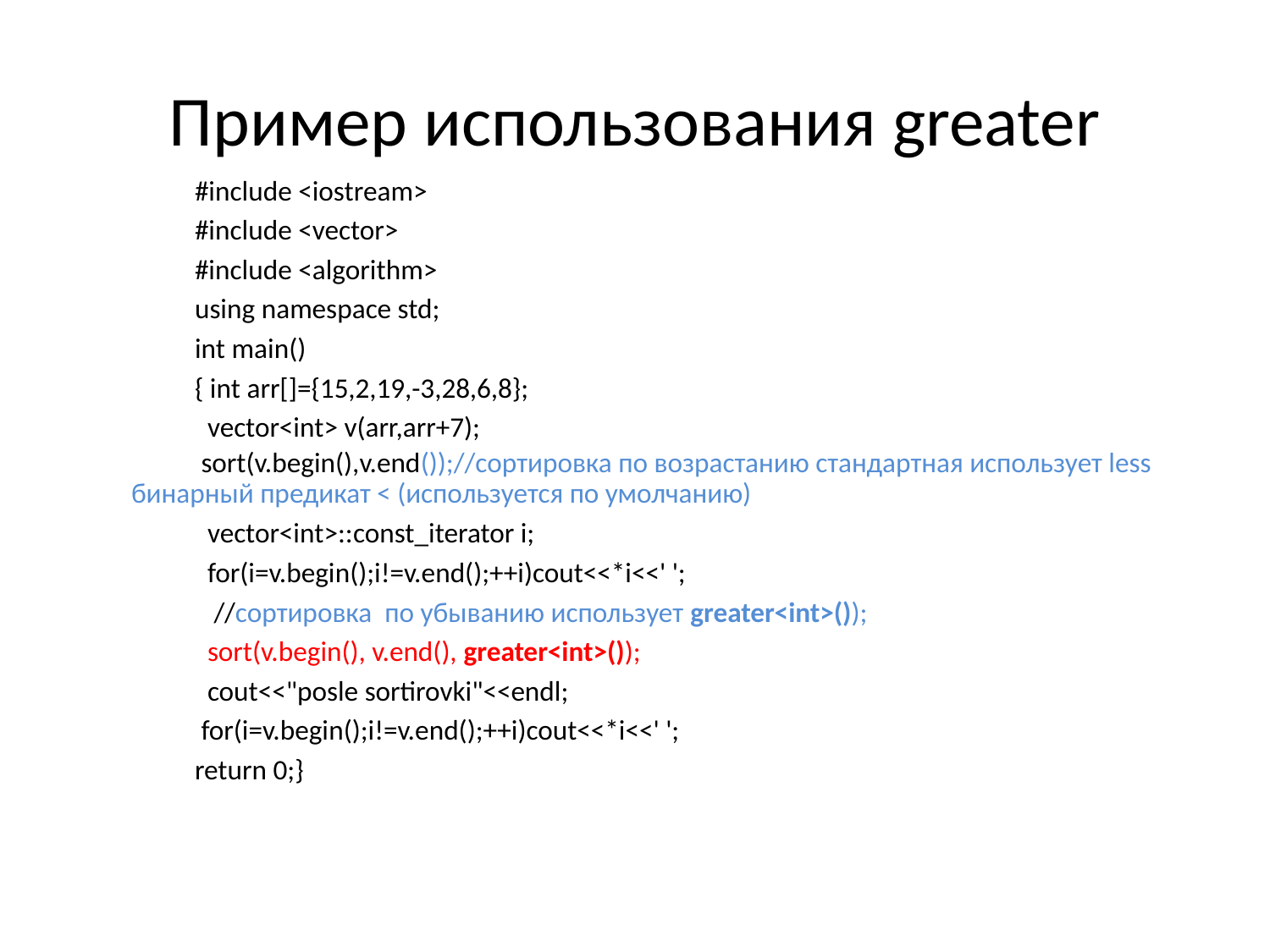

# Пример использования greater
#include <iostream>
#include <vector>
#include <algorithm>
using namespace std;
int main()
{ int arr[]={15,2,19,-3,28,6,8};
  vector<int> v(arr,arr+7);
           sort(v.begin(),v.end());//сортировка по возрастанию стандартная использует less      бинарный предикат < (используется по умолчанию)
  vector<int>::const_iterator i;
  for(i=v.begin();i!=v.end();++i)cout<<*i<<' ';
   //сортировка  по убыванию использует greater<int>());
  sort(v.begin(), v.end(), greater<int>());
  cout<<"posle sortirovki"<<endl;
 for(i=v.begin();i!=v.end();++i)cout<<*i<<' ';
return 0;}